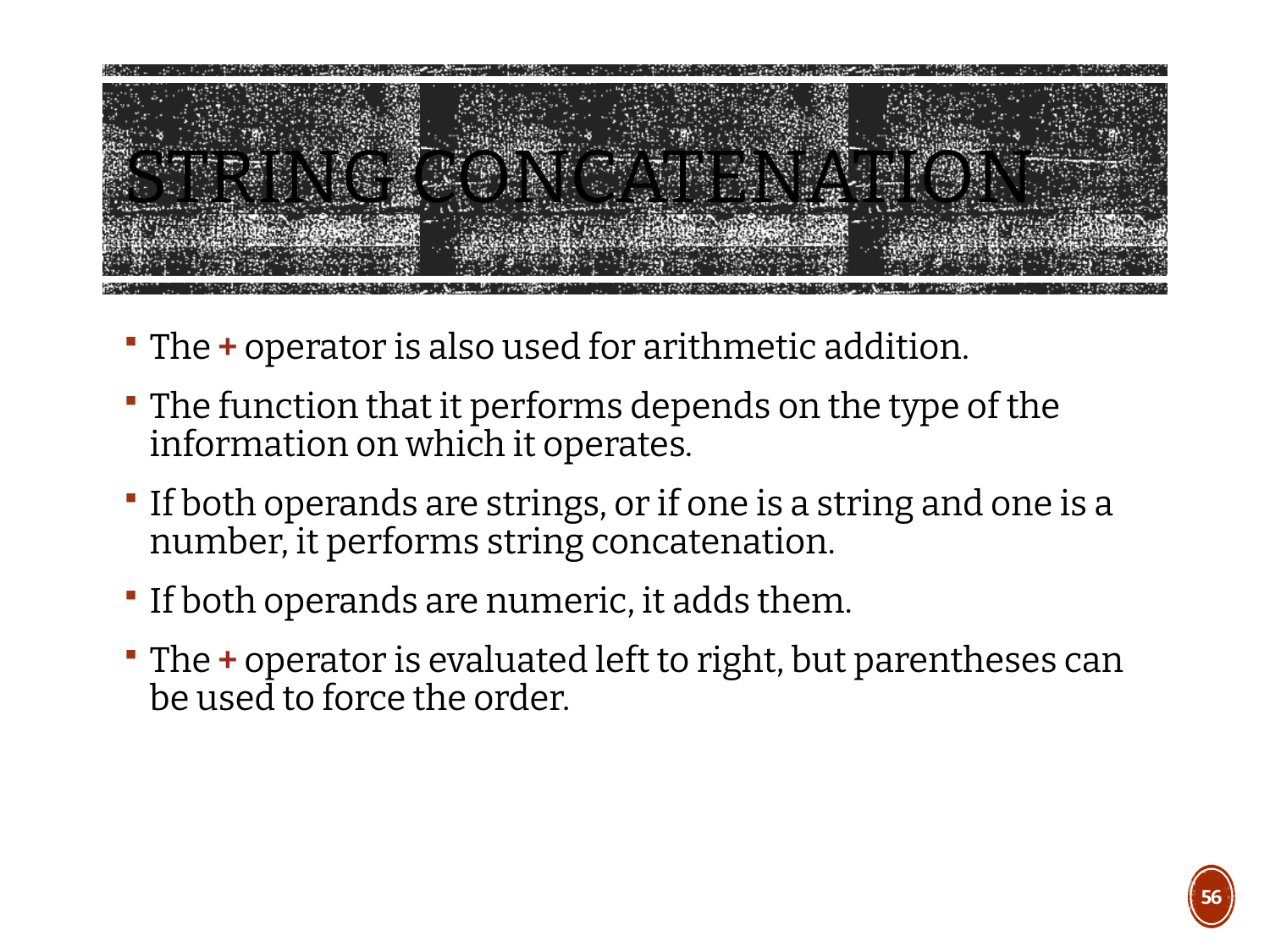

# String Concatenation

The + operator is also used for arithmetic addition.
The function that it performs depends on the type of the information on which it operates.
If both operands are strings, or if one is a string and one is a number, it performs string concatenation.
If both operands are numeric, it adds them.
The + operator is evaluated left to right, but parentheses can be used to force the order.

56